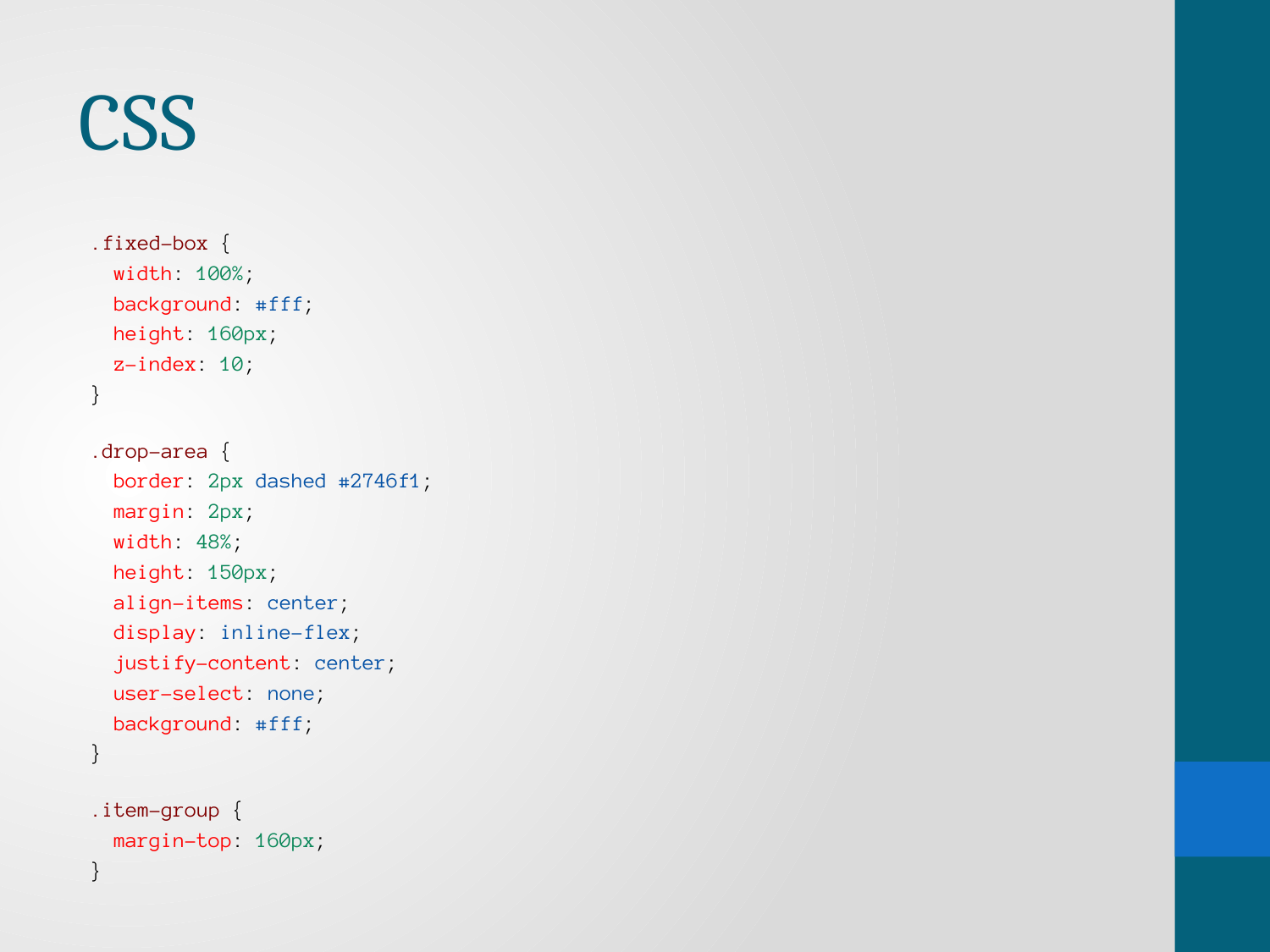

# CSS
.fixed-box {
  width: 100%;
  background: #fff;
  height: 160px;
  z-index: 10;
}
.drop-area {
  border: 2px dashed #2746f1;
  margin: 2px;
  width: 48%;
  height: 150px;
  align-items: center;
  display: inline-flex;
  justify-content: center;
  user-select: none;
  background: #fff;
}
.item-group {
  margin-top: 160px;
}